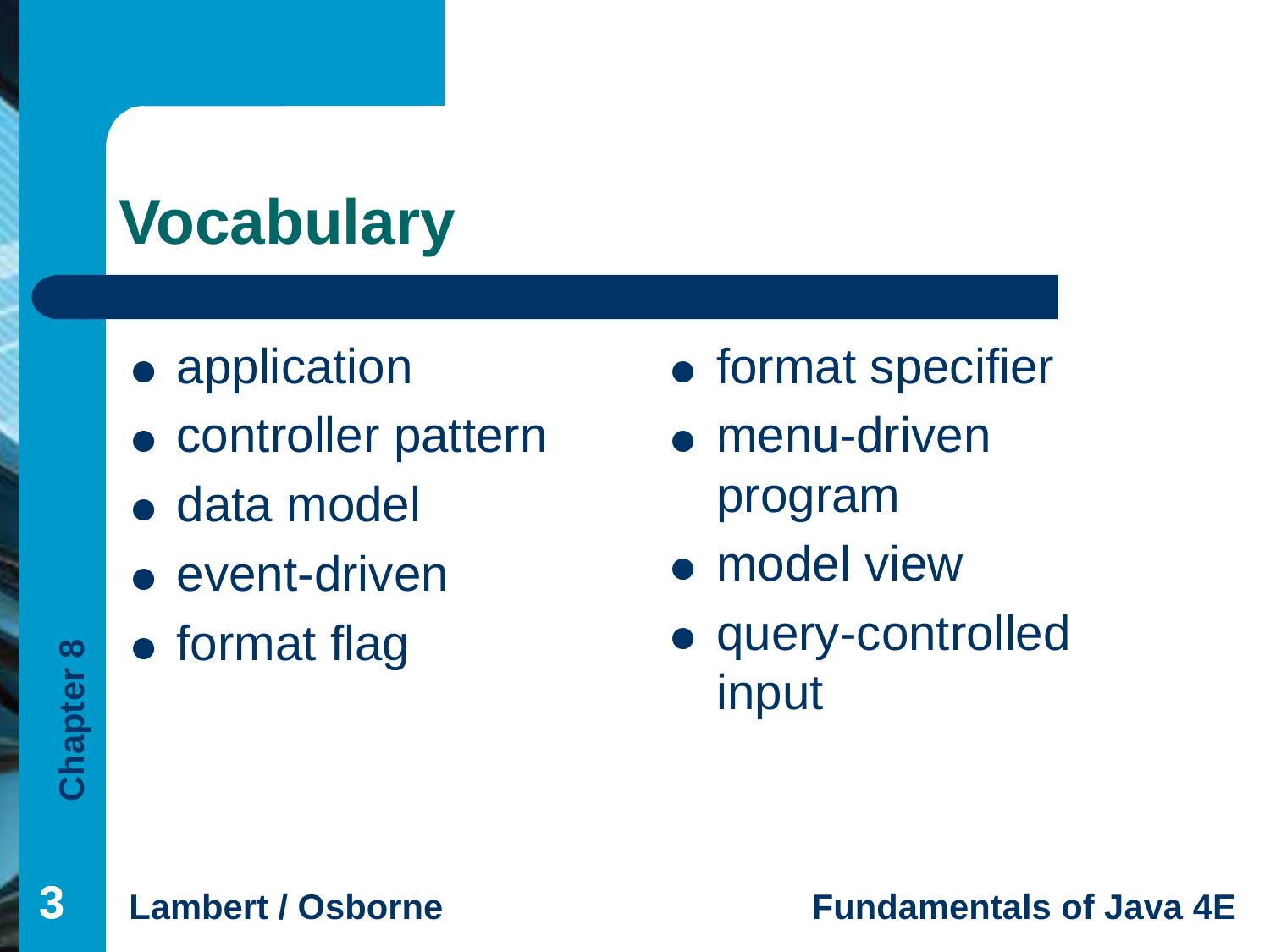

# Vocabulary
application
controller pattern
data model
event-driven
format flag
format specifier
menu-driven program
model view
query-controlled input
3
3
3